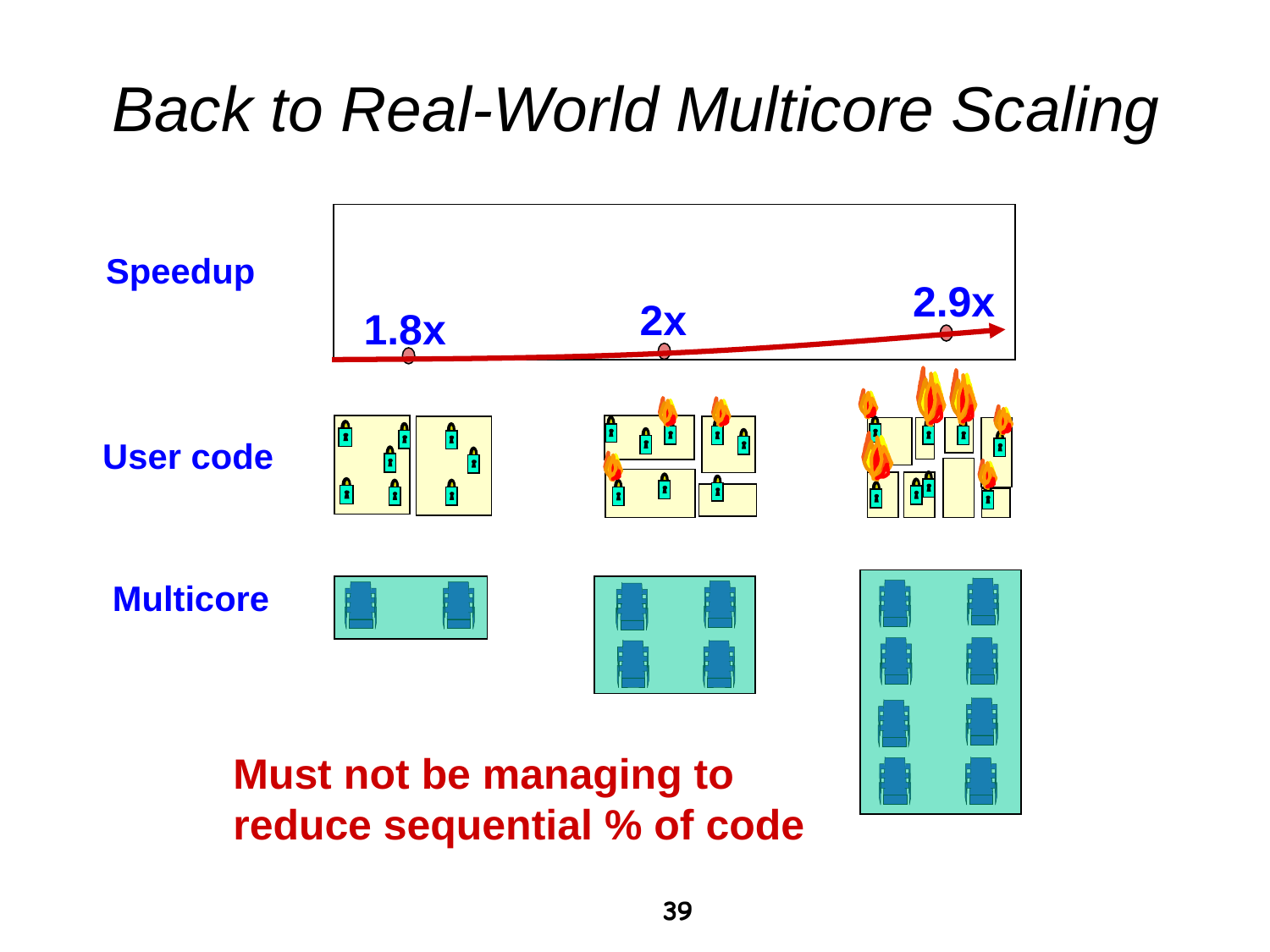

Back to Real-World Multicore Scaling

Speedup
2.9x
2x
1.8x

User code

Multicore

Must not be managing to
reduce sequential % of code

39